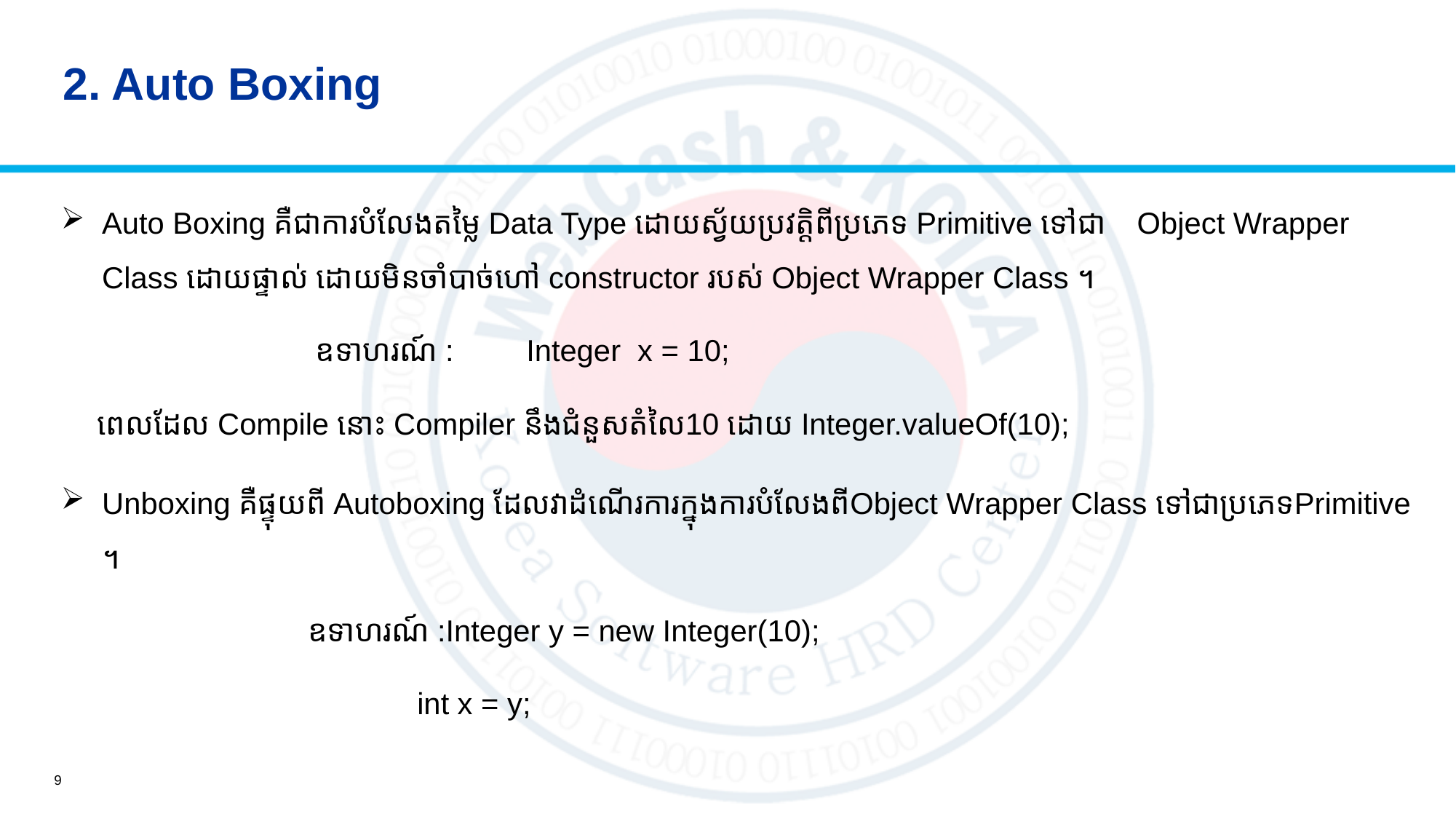

# 2. Auto Boxing
Auto Boxing គឺជាការបំលែងតម្លៃ​ Data Type ដោយស្វ័យប្រវត្តិពីប្រភេទ Primitive ទៅជា    Object Wrapper Class​ ដោយផ្ទាល់ ដោយមិនចាំបាច់​ហៅ constructor របស់ Object Wrapper Class​ ។
		 ឧទាហរណ៍ :	Integer  x = 10;
​ ពេលដែល Compile នោះ Compiler​ នឹងជំនួសតំលៃ10 ដោយ Integer.valueOf(10);
Unboxing គឺផ្ទុយពី​ Autoboxing ដែលវាដំណើរការក្នុងការបំលែងពីObject Wrapper Class ទៅជាប្រភេទPrimitive​ ។
		ឧទាហរណ៍ :Integer y = new Integer(10);
			int x = y;

9